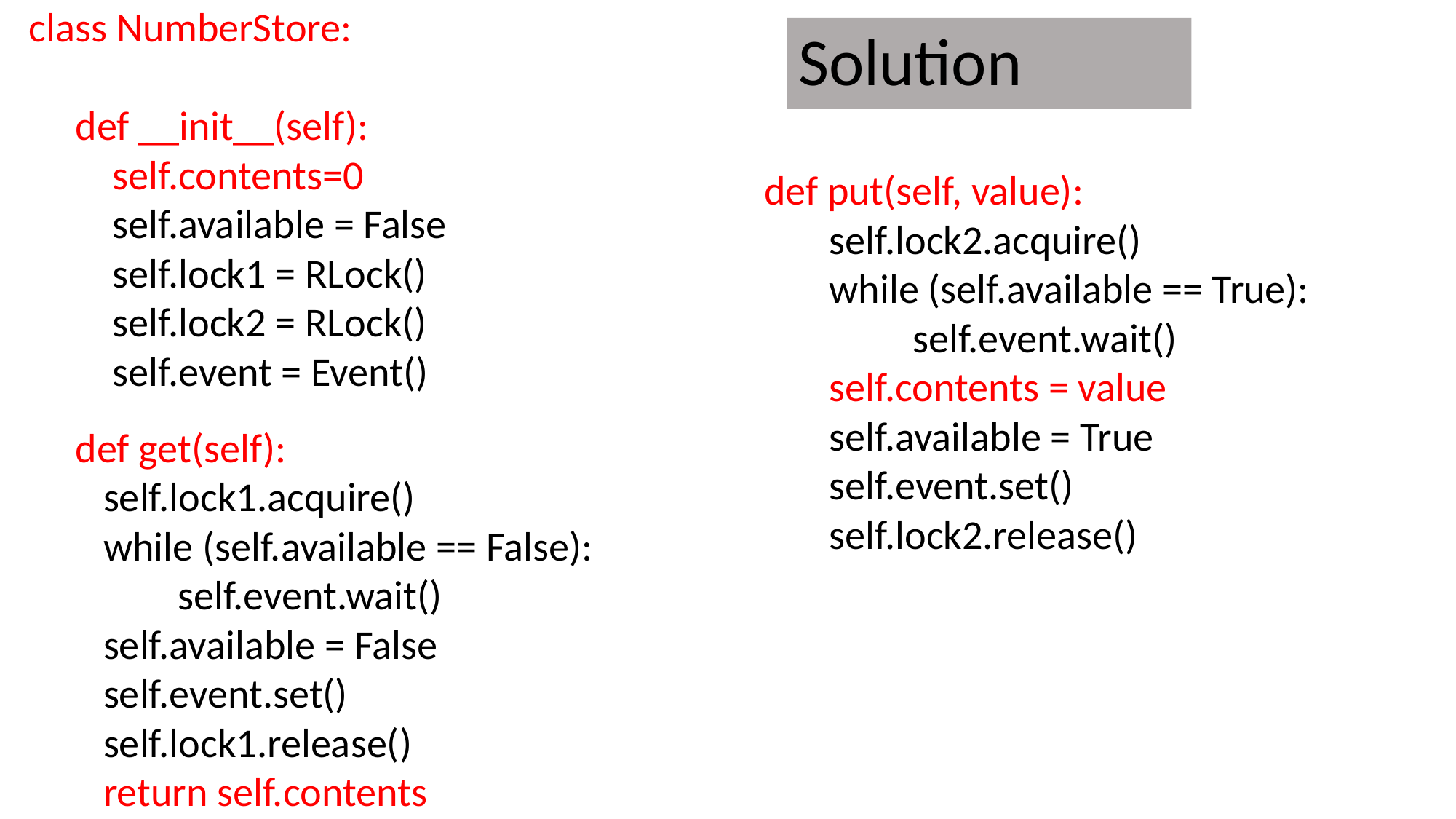

class NumberStore:

     def __init__(self):
         self.contents=0
         self.available = False
         self.lock1 = RLock()
         self.lock2 = RLock()
         self.event = Event()

     def get(self):
        self.lock1.acquire()
        while (self.available == False):
                self.event.wait()
        self.available = False
        self.event.set()
        self.lock1.release()
        return self.contents
# Solution
 def put(self, value):
        self.lock2.acquire()
        while (self.available == True):
                 self.event.wait()
        self.contents = value
        self.available = True
        self.event.set()
        self.lock2.release()